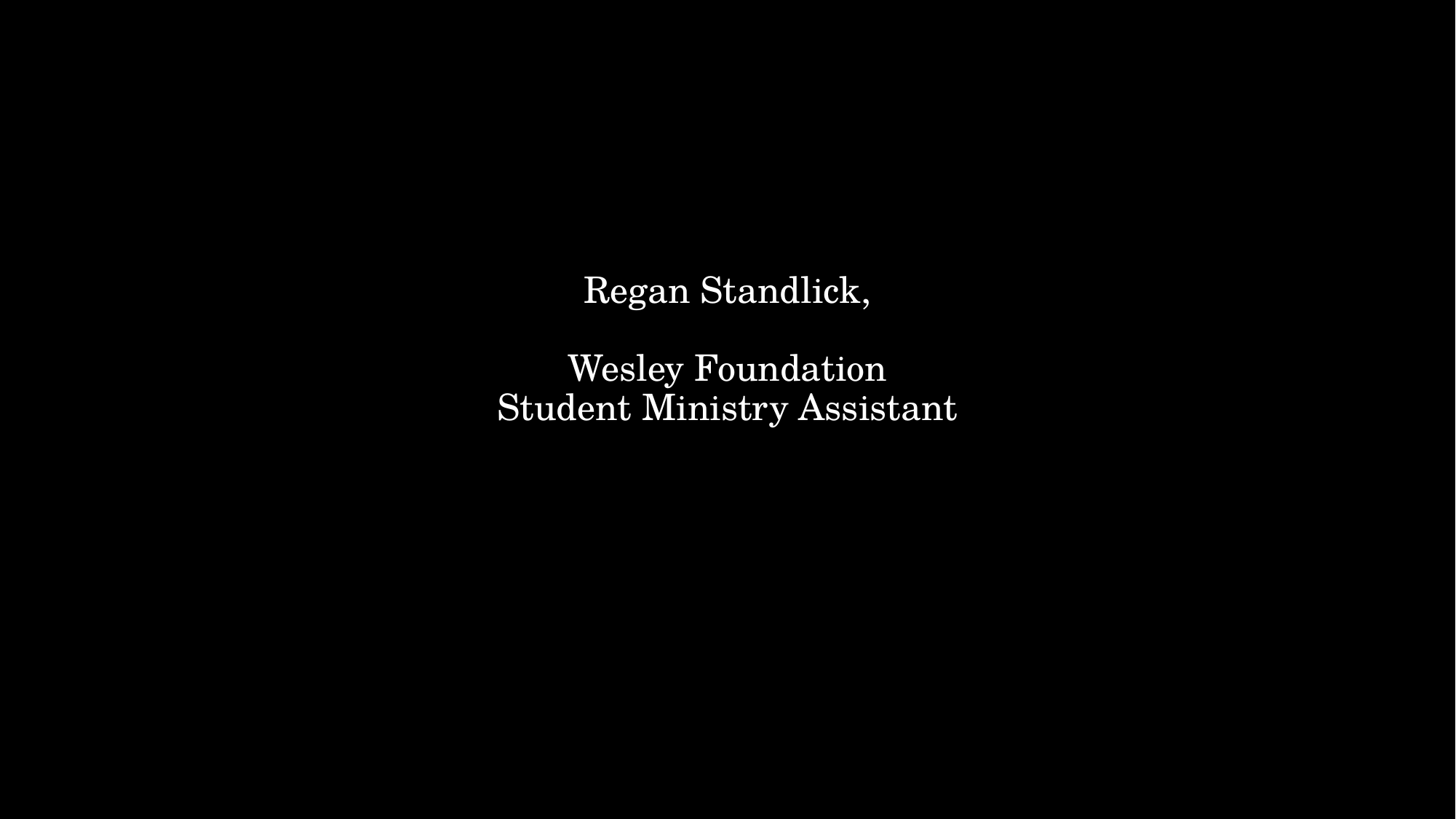

# Regan Standlick, Wesley Foundation Student Ministry Assistant